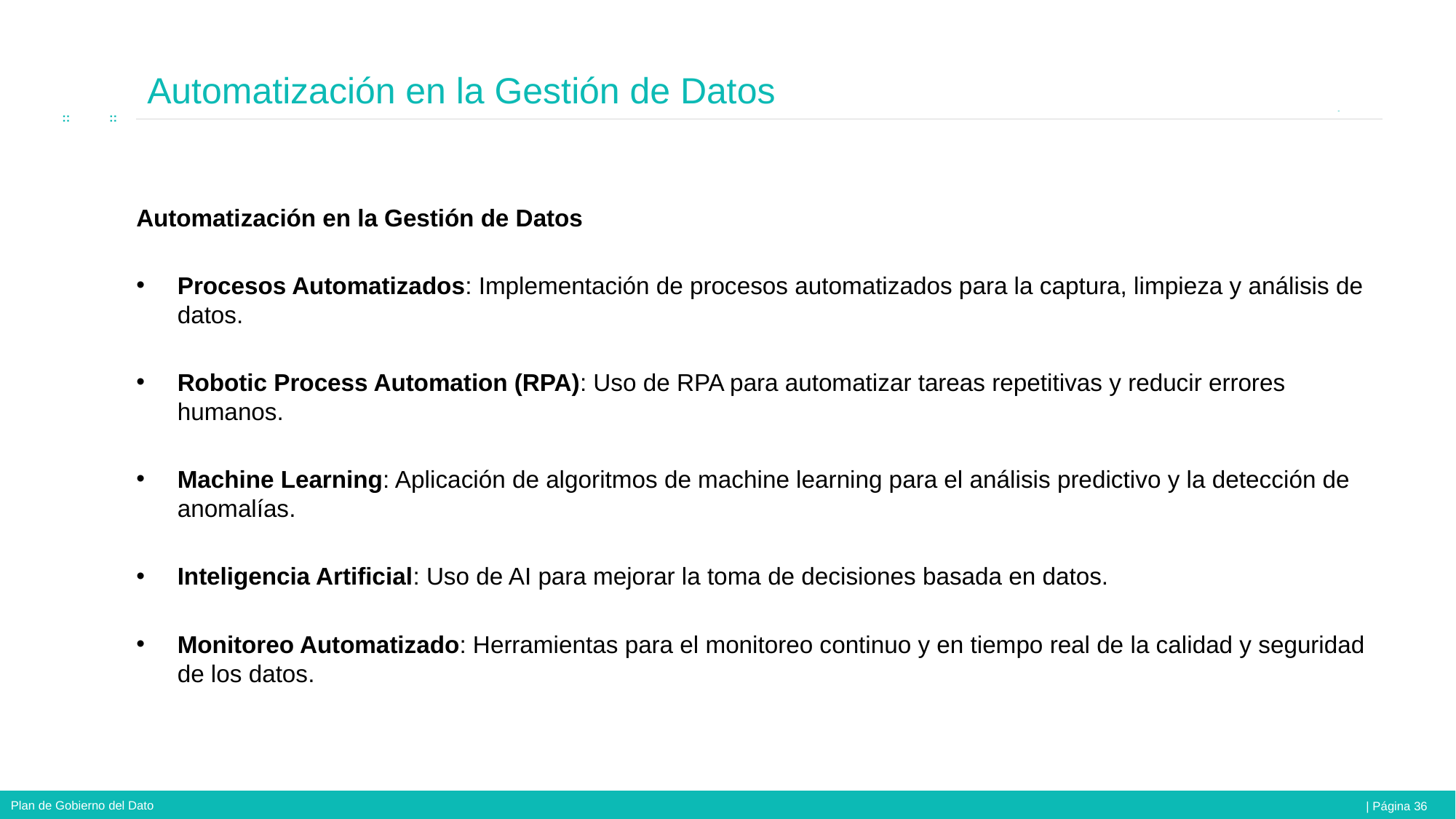

# Automatización en la Gestión de Datos
Automatización en la Gestión de Datos

Procesos Automatizados: Implementación de procesos automatizados para la captura, limpieza y análisis de datos.

Robotic Process Automation (RPA): Uso de RPA para automatizar tareas repetitivas y reducir errores humanos.

Machine Learning: Aplicación de algoritmos de machine learning para el análisis predictivo y la detección de anomalías.

Inteligencia Artificial: Uso de AI para mejorar la toma de decisiones basada en datos.

Monitoreo Automatizado: Herramientas para el monitoreo continuo y en tiempo real de la calidad y seguridad de los datos.